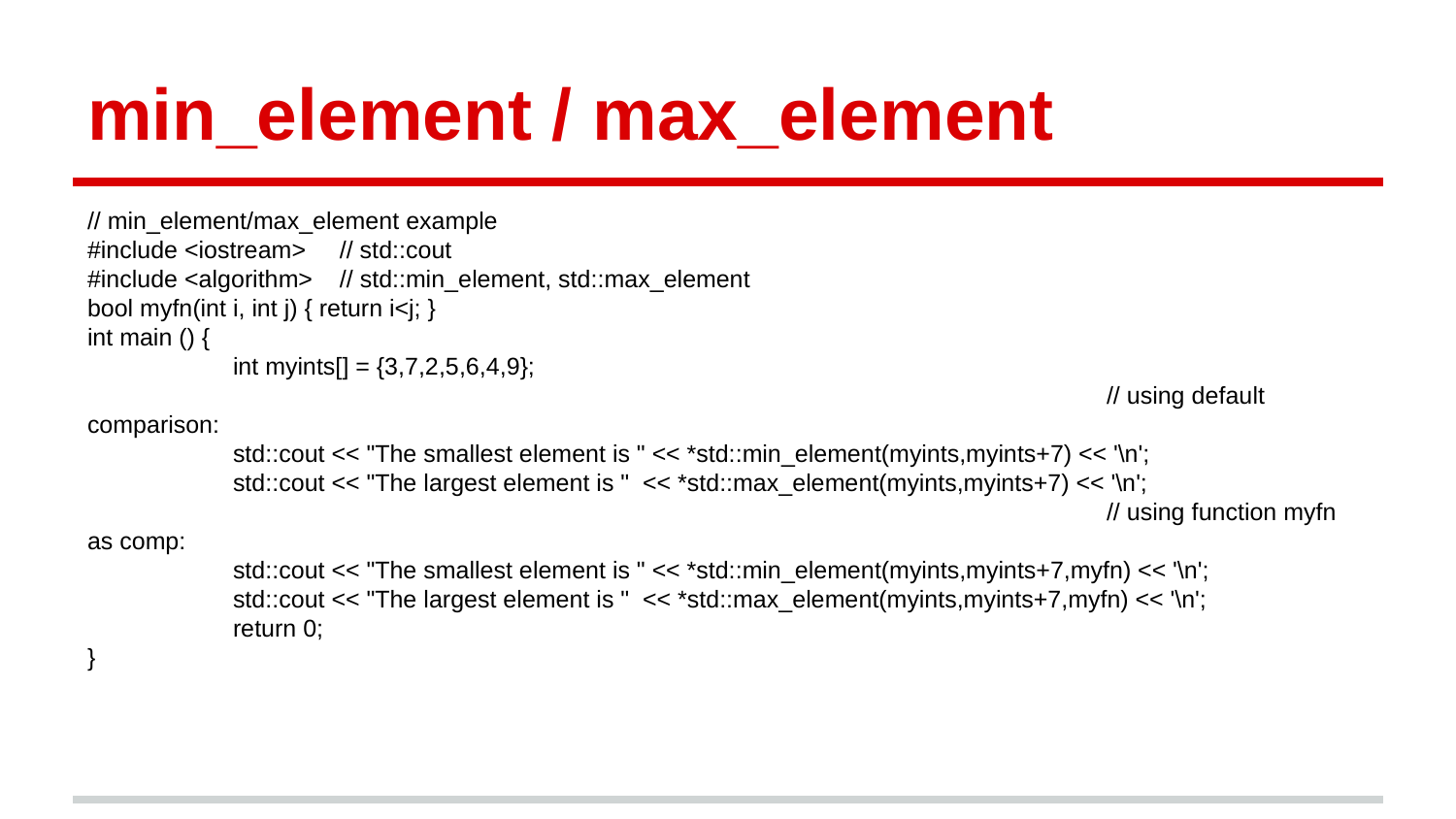

# min_element / max_element
// min_element/max_element example
#include <iostream>     // std::cout
#include <algorithm>    // std::min_element, std::max_element
bool myfn(int i, int j) { return i<j; }
int main () {
	int myints[] = {3,7,2,5,6,4,9};
							// using default comparison:
	std::cout << "The smallest element is " << *std::min_element(myints,myints+7) << '\n';
	std::cout << "The largest element is "  << *std::max_element(myints,myints+7) << '\n';
							// using function myfn as comp:
	std::cout << "The smallest element is " << *std::min_element(myints,myints+7,myfn) << '\n';
	std::cout << "The largest element is "  << *std::max_element(myints,myints+7,myfn) << '\n';
	return 0;
}